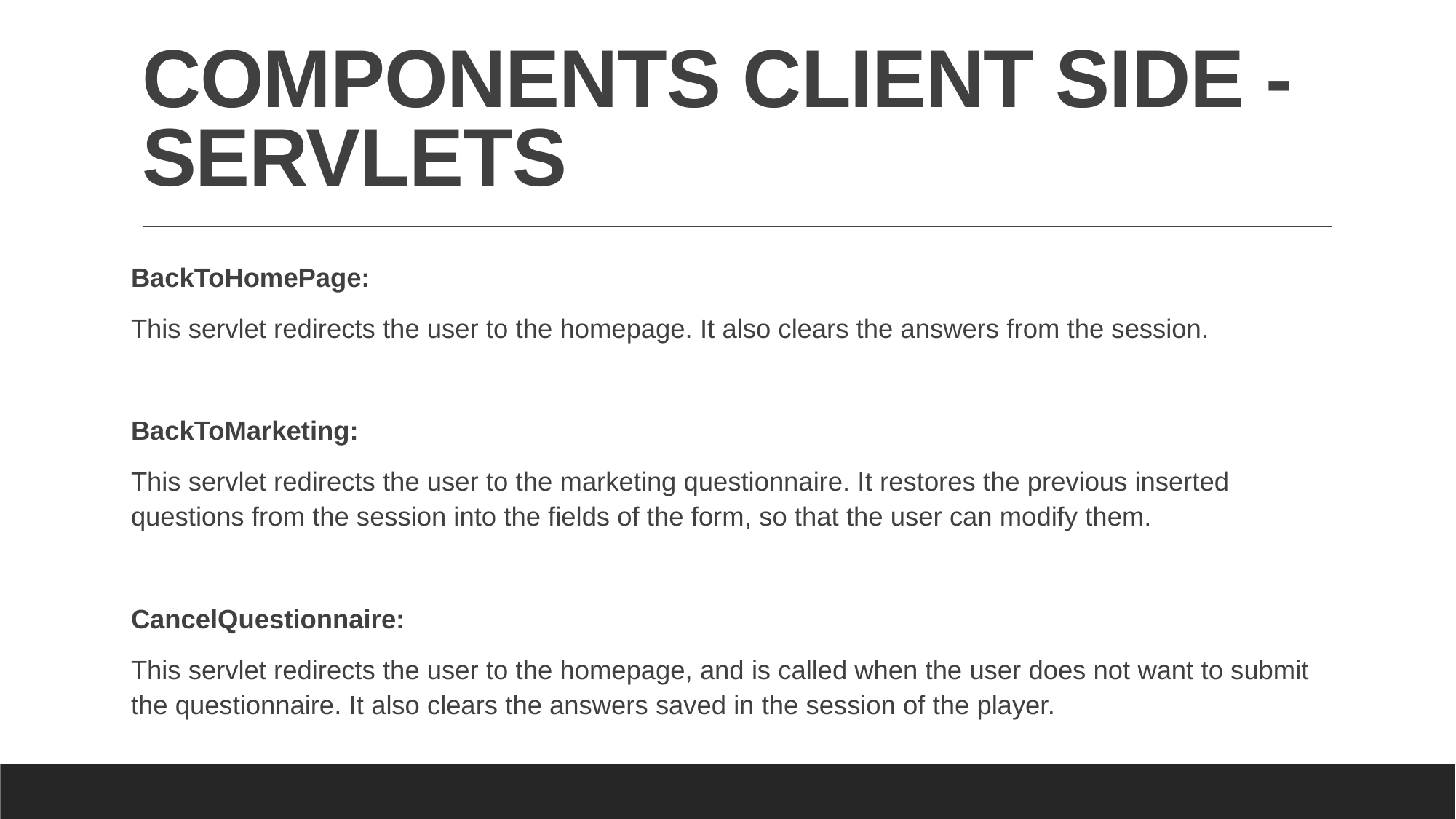

# COMPONENTS CLIENT SIDE - SERVLETS
BackToHomePage:
This servlet redirects the user to the homepage. It also clears the answers from the session.

BackToMarketing:
This servlet redirects the user to the marketing questionnaire. It restores the previous inserted questions from the session into the fields of the form, so that the user can modify them.

CancelQuestionnaire:
This servlet redirects the user to the homepage, and is called when the user does not want to submit the questionnaire. It also clears the answers saved in the session of the player.